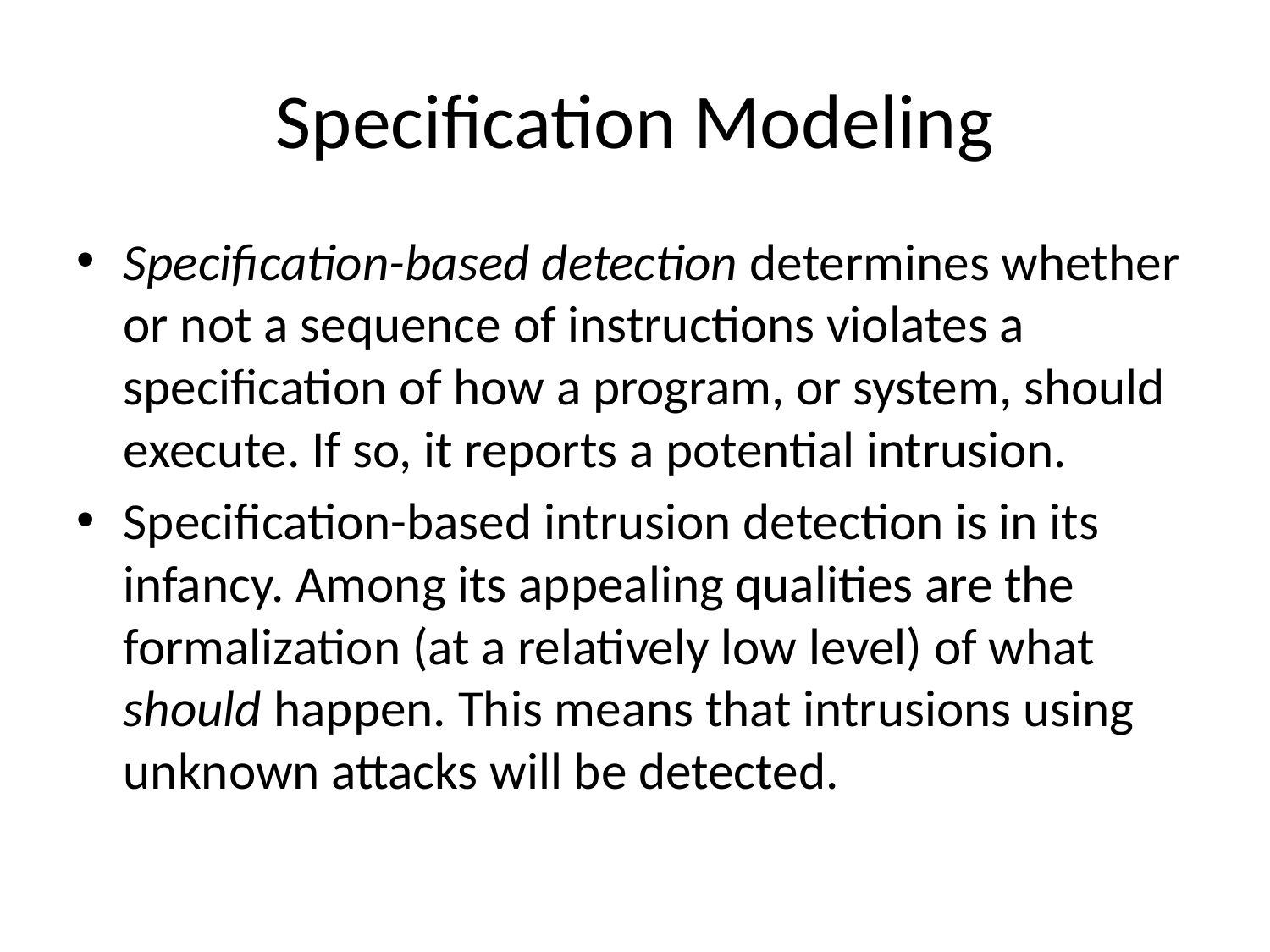

# Specification Modeling
Specification-based detection determines whether or not a sequence of instructions violates a specification of how a program, or system, should execute. If so, it reports a potential intrusion.
Specification-based intrusion detection is in its infancy. Among its appealing qualities are the formalization (at a relatively low level) of what should happen. This means that intrusions using unknown attacks will be detected.